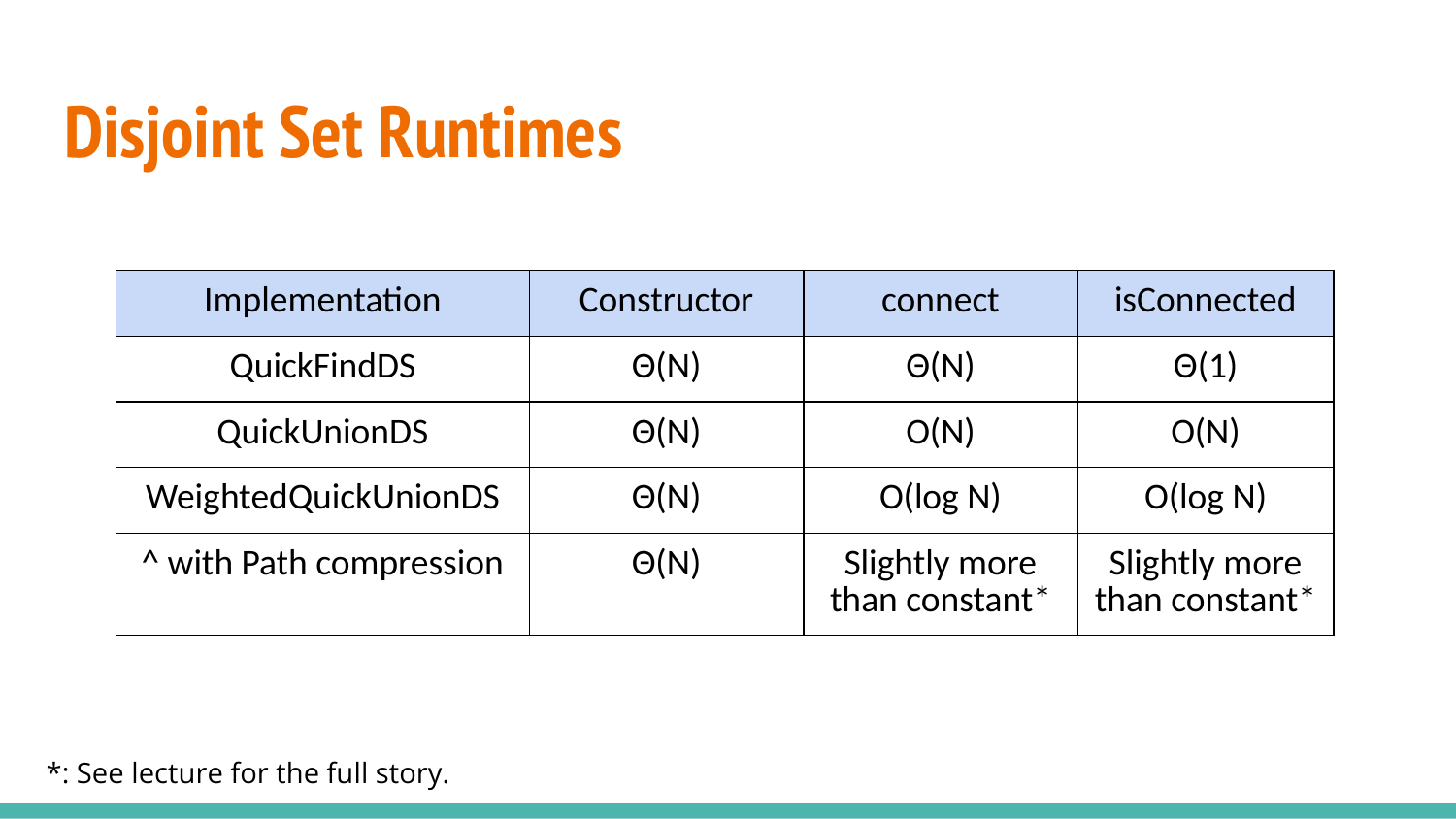

# Disjoint Set Runtimes

| Implementation | Constructor | connect | isConnected |
| --- | --- | --- | --- |
| QuickFindDS | Θ(N) | Θ(N) | Θ(1) |
| QuickUnionDS | Θ(N) | O(N) | O(N) |
| WeightedQuickUnionDS | Θ(N) | O(log N) | O(log N) |
| ^ with Path compression | Θ(N) | Slightly more than constant\* | Slightly more than constant\* |

*Technically inverse ackermann function (in lecture), but pretty much constant
*: See lecture for the full story.